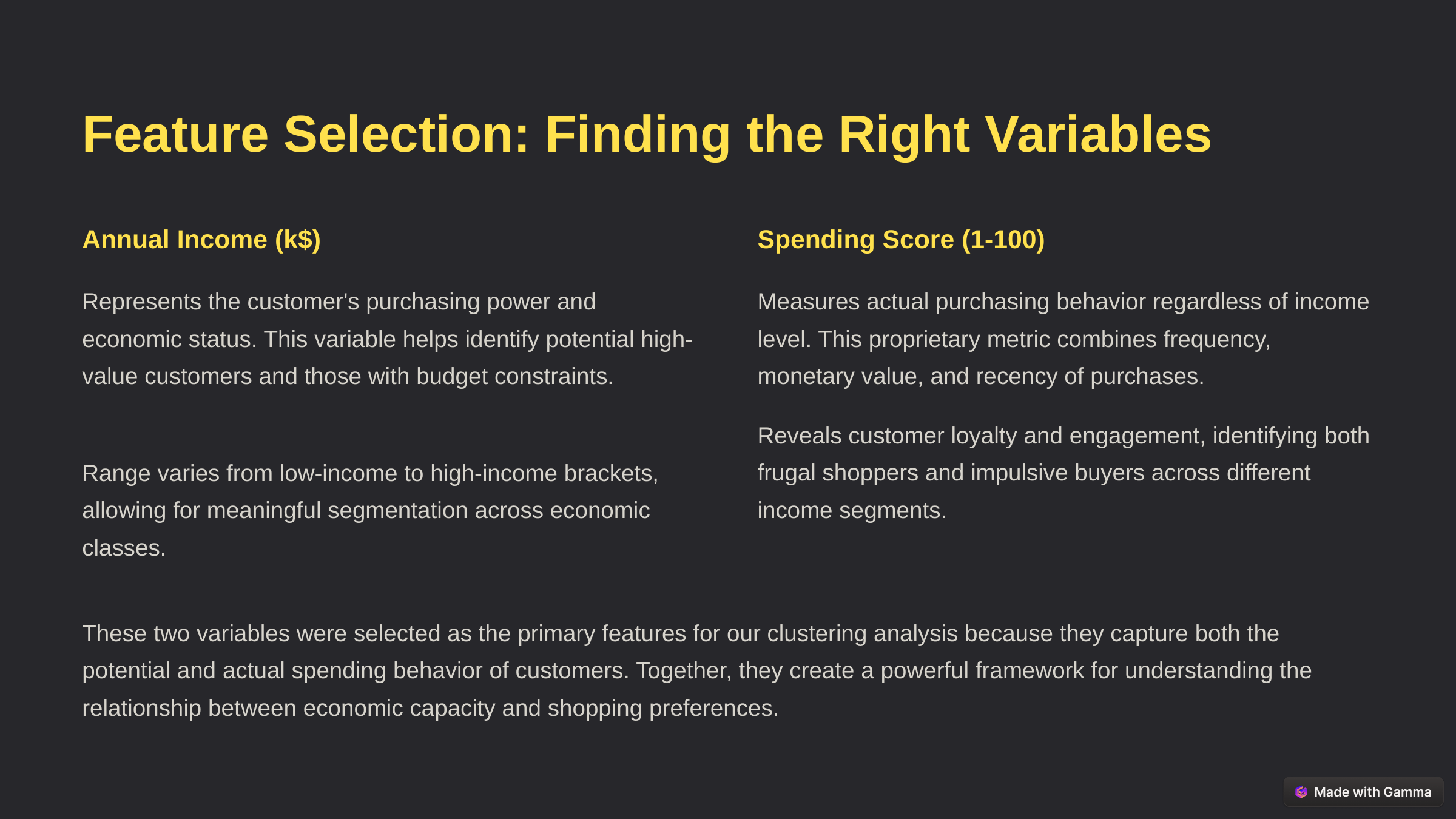

Feature Selection: Finding the Right Variables
Annual Income (k$)
Spending Score (1-100)
Represents the customer's purchasing power and economic status. This variable helps identify potential high-value customers and those with budget constraints.
Measures actual purchasing behavior regardless of income level. This proprietary metric combines frequency, monetary value, and recency of purchases.
Reveals customer loyalty and engagement, identifying both frugal shoppers and impulsive buyers across different income segments.
Range varies from low-income to high-income brackets, allowing for meaningful segmentation across economic classes.
These two variables were selected as the primary features for our clustering analysis because they capture both the potential and actual spending behavior of customers. Together, they create a powerful framework for understanding the relationship between economic capacity and shopping preferences.